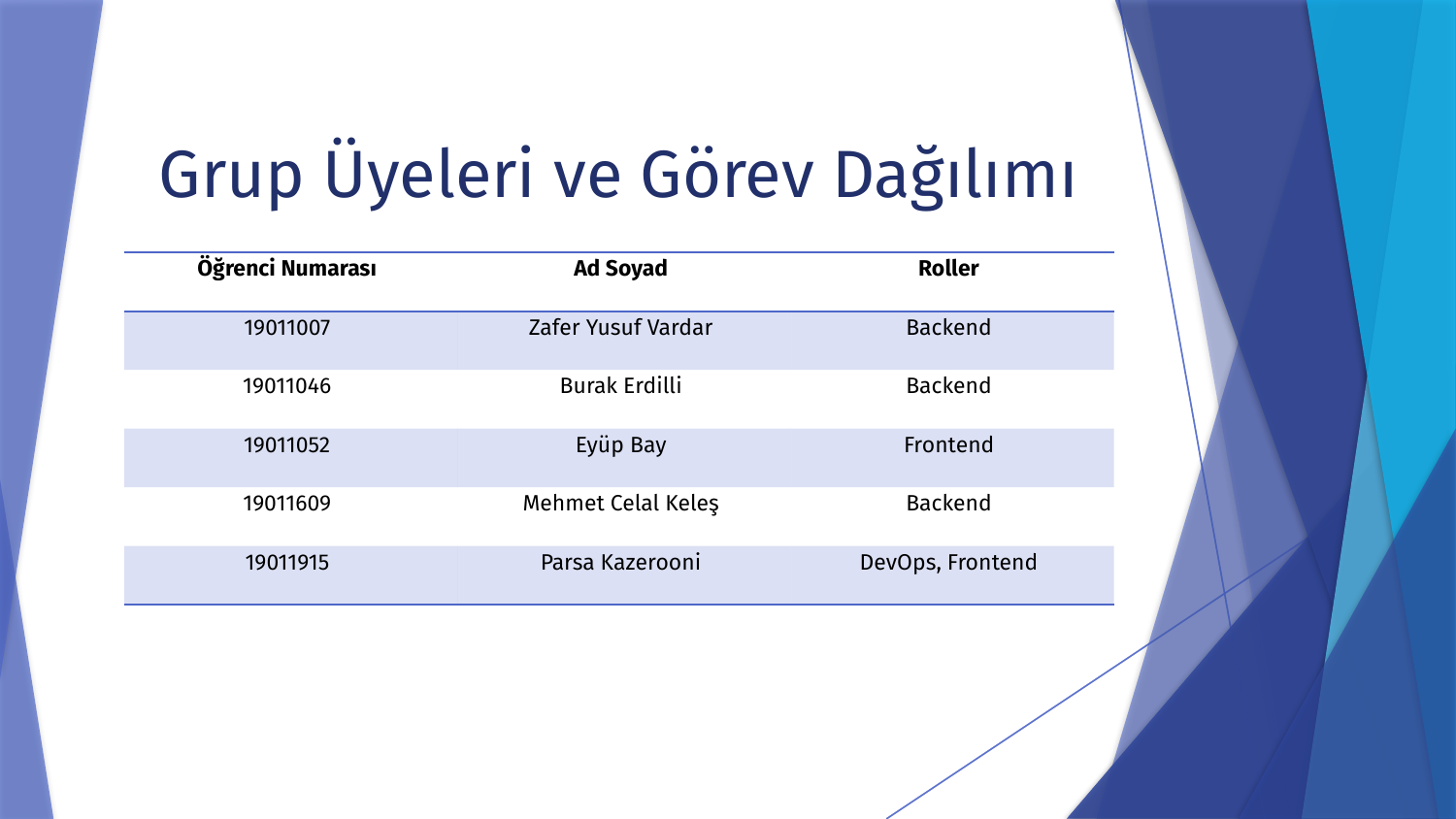

# Grup Üyeleri ve Görev Dağılımı
| Öğrenci Numarası | Ad Soyad | Roller |
| --- | --- | --- |
| ​19011007 | Zafer Yusuf Vardar | Backend |
| 19011046 | Burak Erdilli | Backend |
| 19011052 | Eyüp Bay | Frontend |
| 19011609 | Mehmet Celal Keleş | Backend |
| 19011915 | Parsa Kazerooni | DevOps, Frontend |